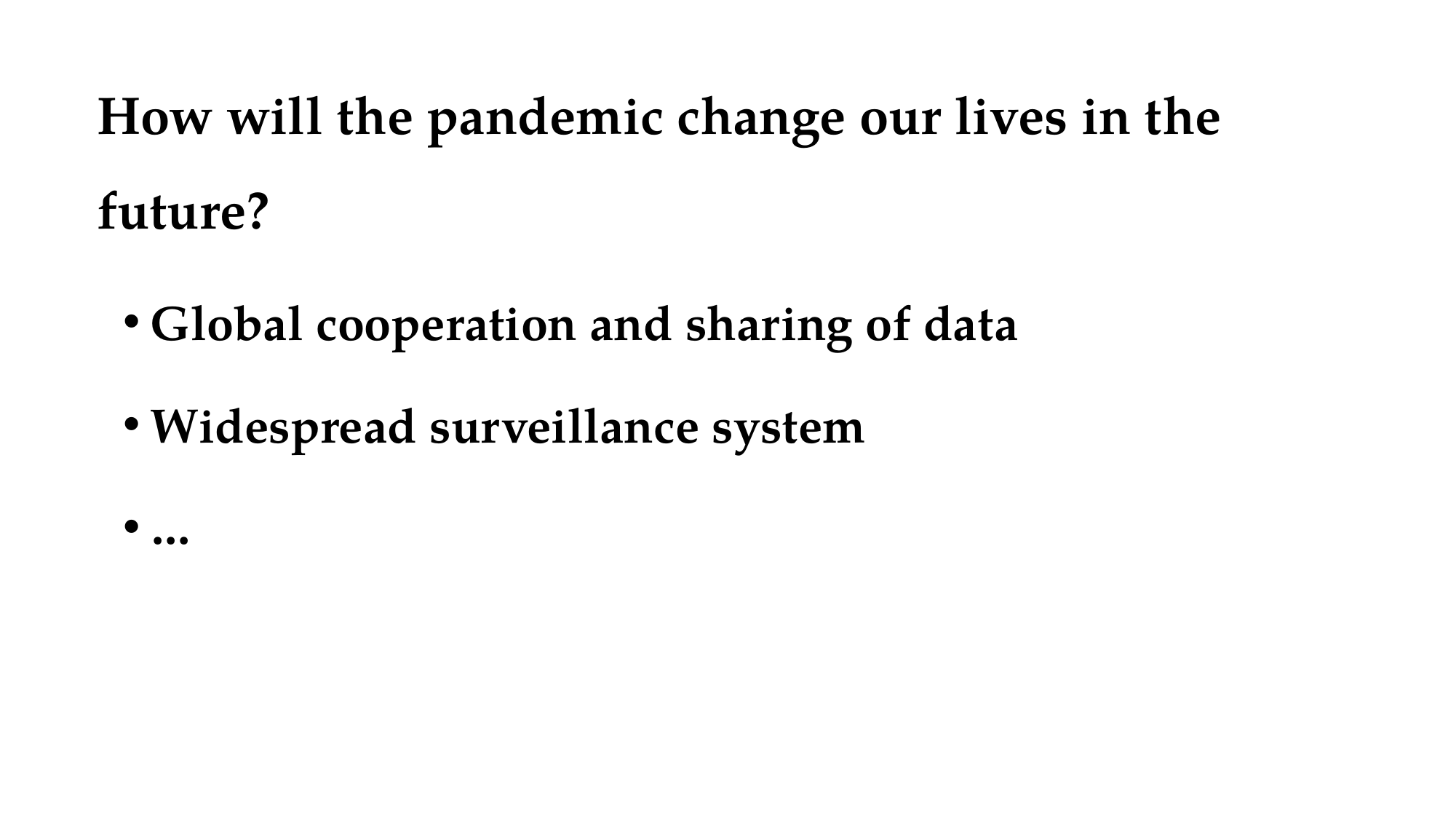

# How will the pandemic change our lives in the future?
Global cooperation and sharing of data
Widespread surveillance system
…